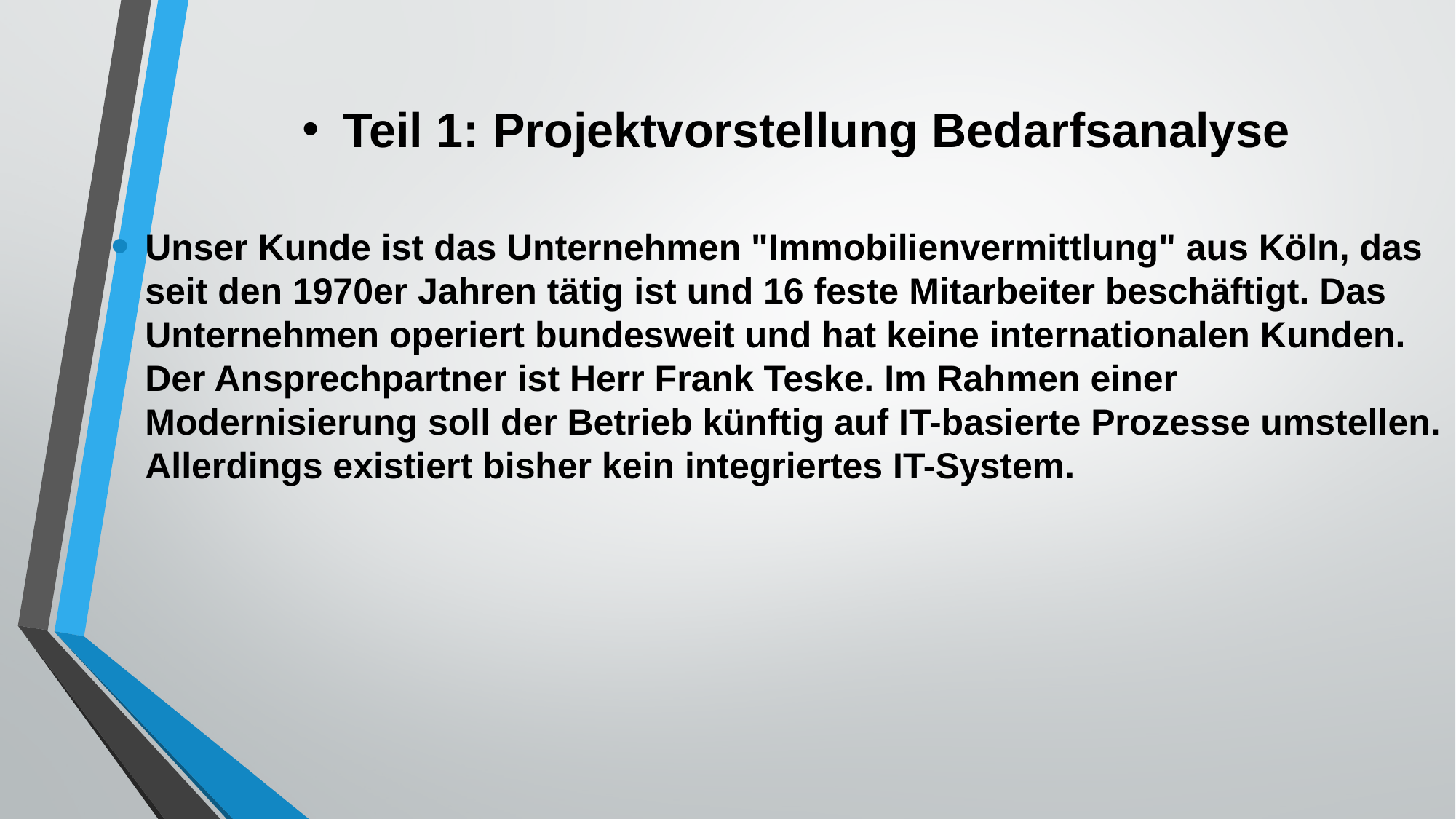

# Teil 1: Projektvorstellung Bedarfsanalyse

Unser Kunde ist das Unternehmen "Immobilienvermittlung" aus Köln, das seit den 1970er Jahren tätig ist und 16 feste Mitarbeiter beschäftigt. Das Unternehmen operiert bundesweit und hat keine internationalen Kunden. Der Ansprechpartner ist Herr Frank Teske. Im Rahmen einer Modernisierung soll der Betrieb künftig auf IT-basierte Prozesse umstellen. Allerdings existiert bisher kein integriertes IT-System.